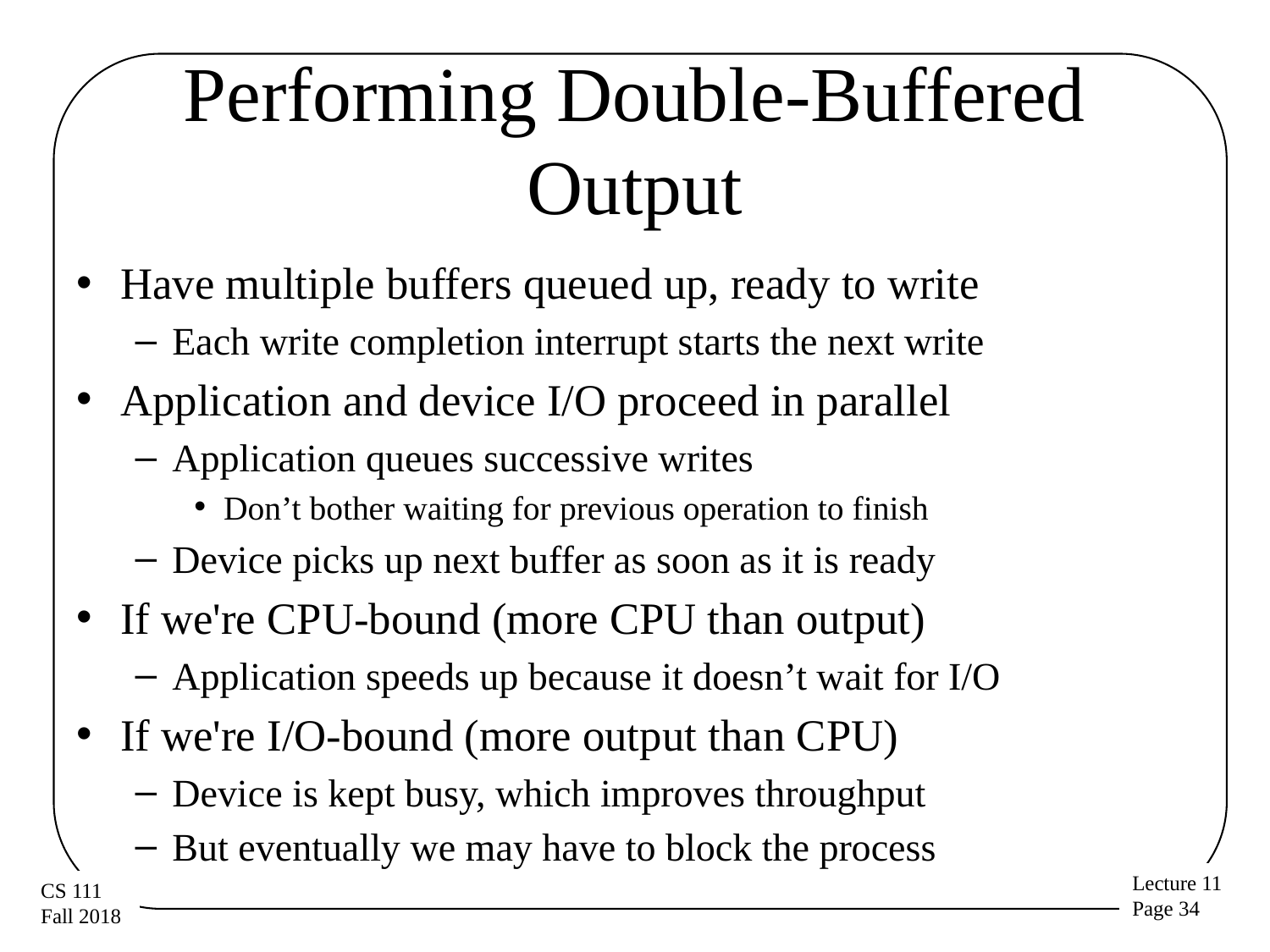

# Performing Double-Buffered Output
Have multiple buffers queued up, ready to write
Each write completion interrupt starts the next write
Application and device I/O proceed in parallel
Application queues successive writes
Don’t bother waiting for previous operation to finish
Device picks up next buffer as soon as it is ready
If we're CPU-bound (more CPU than output)
Application speeds up because it doesn’t wait for I/O
If we're I/O-bound (more output than CPU)
Device is kept busy, which improves throughput
But eventually we may have to block the process